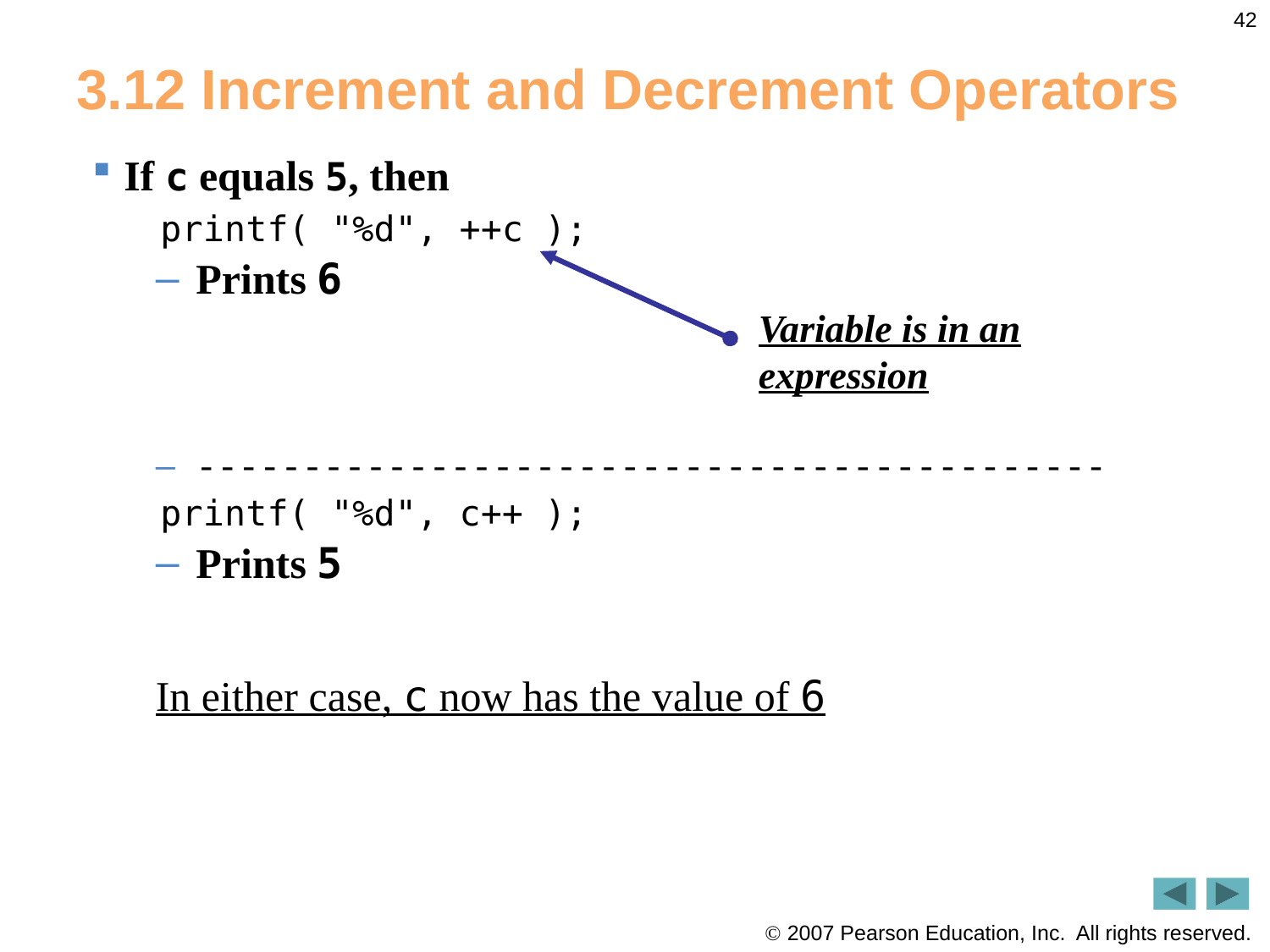

42
# 3.12 Increment and Decrement Operators
If c equals 5, then
printf( "%d", ++c );
Prints 6

-------------------------------------------
printf( "%d", c++ );
Prints 5

In either case, c now has the value of 6
Variable is in an expression